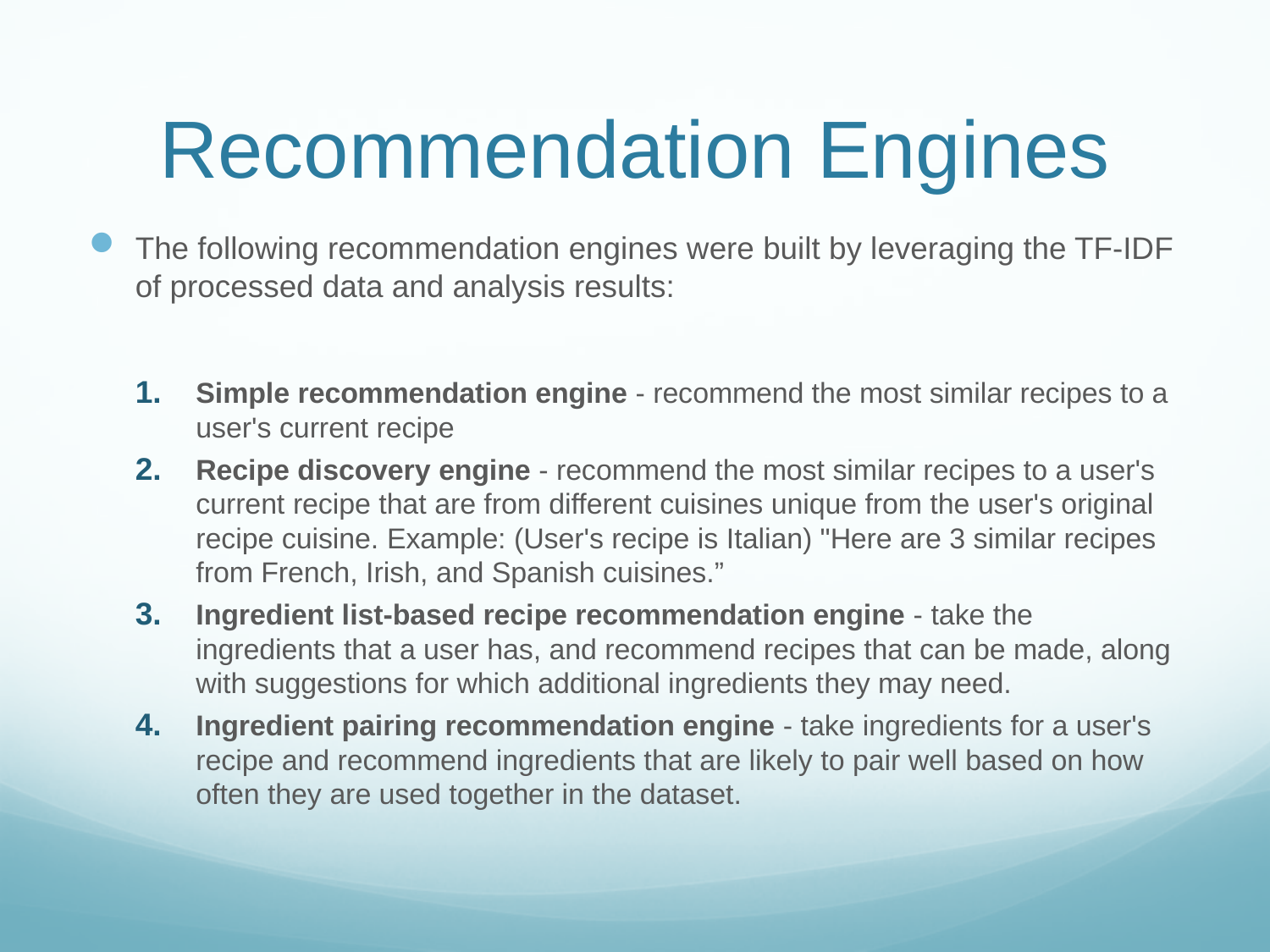

# Recommendation Engines
The following recommendation engines were built by leveraging the TF-IDF of processed data and analysis results:

Simple recommendation engine - recommend the most similar recipes to a user's current recipe
Recipe discovery engine - recommend the most similar recipes to a user's current recipe that are from different cuisines unique from the user's original recipe cuisine. Example: (User's recipe is Italian) "Here are 3 similar recipes from French, Irish, and Spanish cuisines.”
Ingredient list-based recipe recommendation engine - take the ingredients that a user has, and recommend recipes that can be made, along with suggestions for which additional ingredients they may need.
Ingredient pairing recommendation engine - take ingredients for a user's recipe and recommend ingredients that are likely to pair well based on how often they are used together in the dataset.